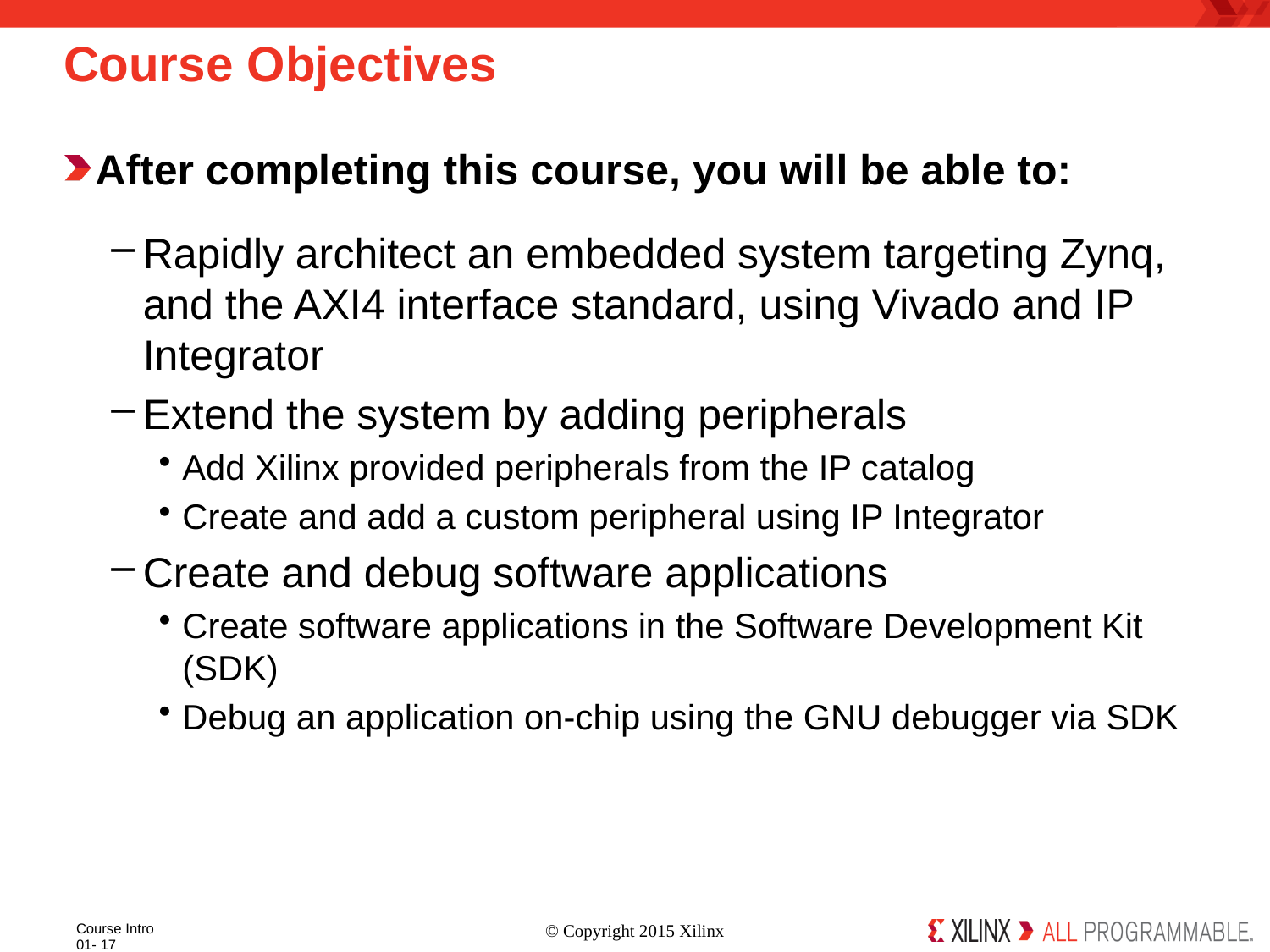

# Course Objectives
After completing this course, you will be able to:

Rapidly architect an embedded system targeting Zynq, and the AXI4 interface standard, using Vivado and IP Integrator
Extend the system by adding peripherals
Add Xilinx provided peripherals from the IP catalog
Create and add a custom peripheral using IP Integrator
Create and debug software applications
Create software applications in the Software Development Kit (SDK)
Debug an application on-chip using the GNU debugger via SDK

Course Intro 01- 17
© Copyright 2015 Xilinx